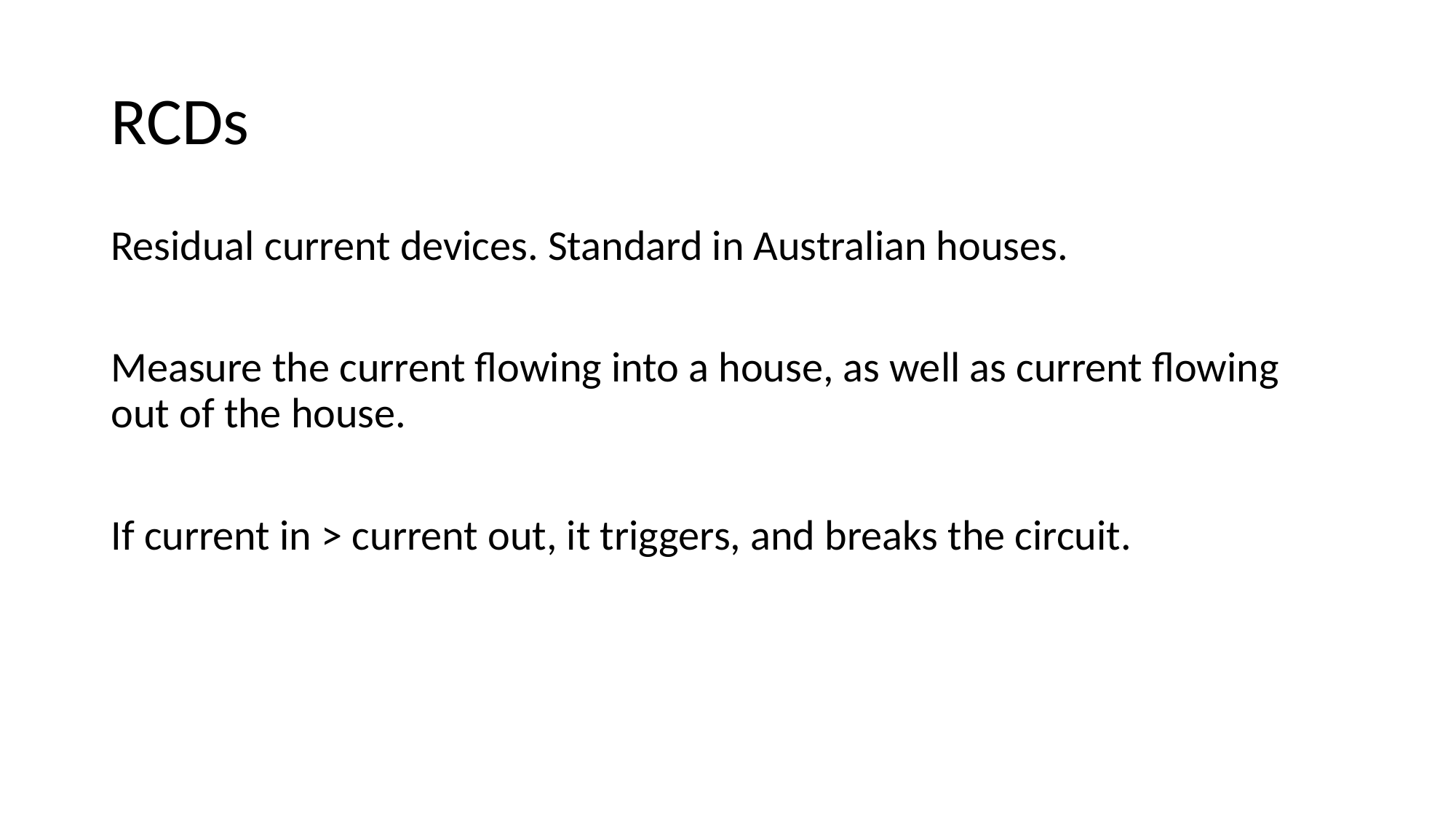

# RCDs
Residual current devices. Standard in Australian houses.

Measure the current flowing into a house, as well as current flowing out of the house.

If current in > current out, it triggers, and breaks the circuit.